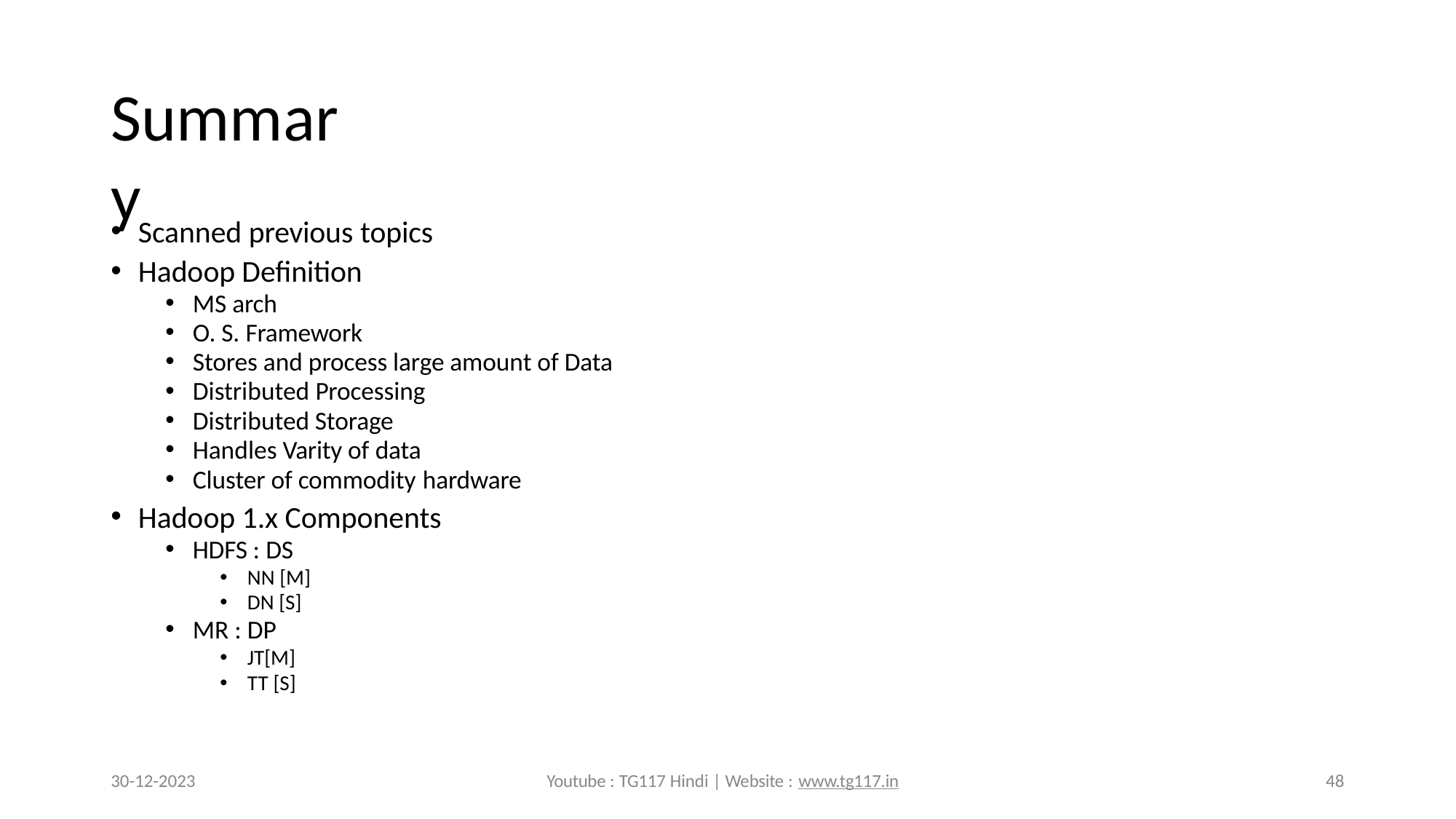

# Summary
Scanned previous topics
Hadoop Definition
MS arch
O. S. Framework
Stores and process large amount of Data
Distributed Processing
Distributed Storage
Handles Varity of data
Cluster of commodity hardware
Hadoop 1.x Components
HDFS : DS
NN [M]
DN [S]
MR : DP
JT[M]
TT [S]
30-12-2023
Youtube : TG117 Hindi | Website : www.tg117.in
48